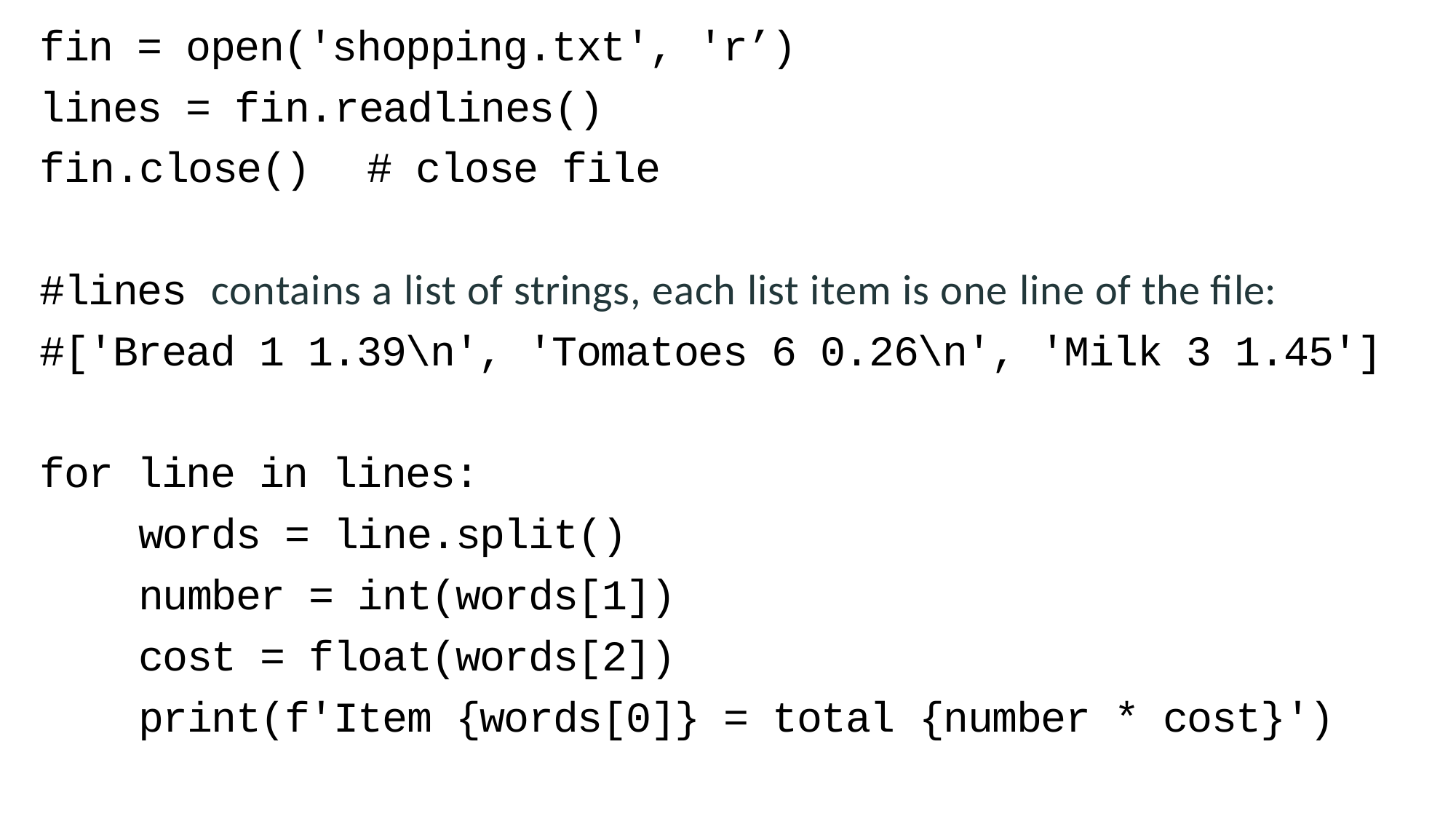

fin = open('shopping.txt', 'r’)
lines = fin.readlines()
fin.close()	# close file

#lines contains a list of strings, each list item is one line of the ﬁle:
#['Bread 1 1.39\n', 'Tomatoes 6 0.26\n', 'Milk 3 1.45']

for line in lines:
    words = line.split()
    number = int(words[1])
    cost = float(words[2])
    print(f'Item {words[0]} = total {number * cost}')